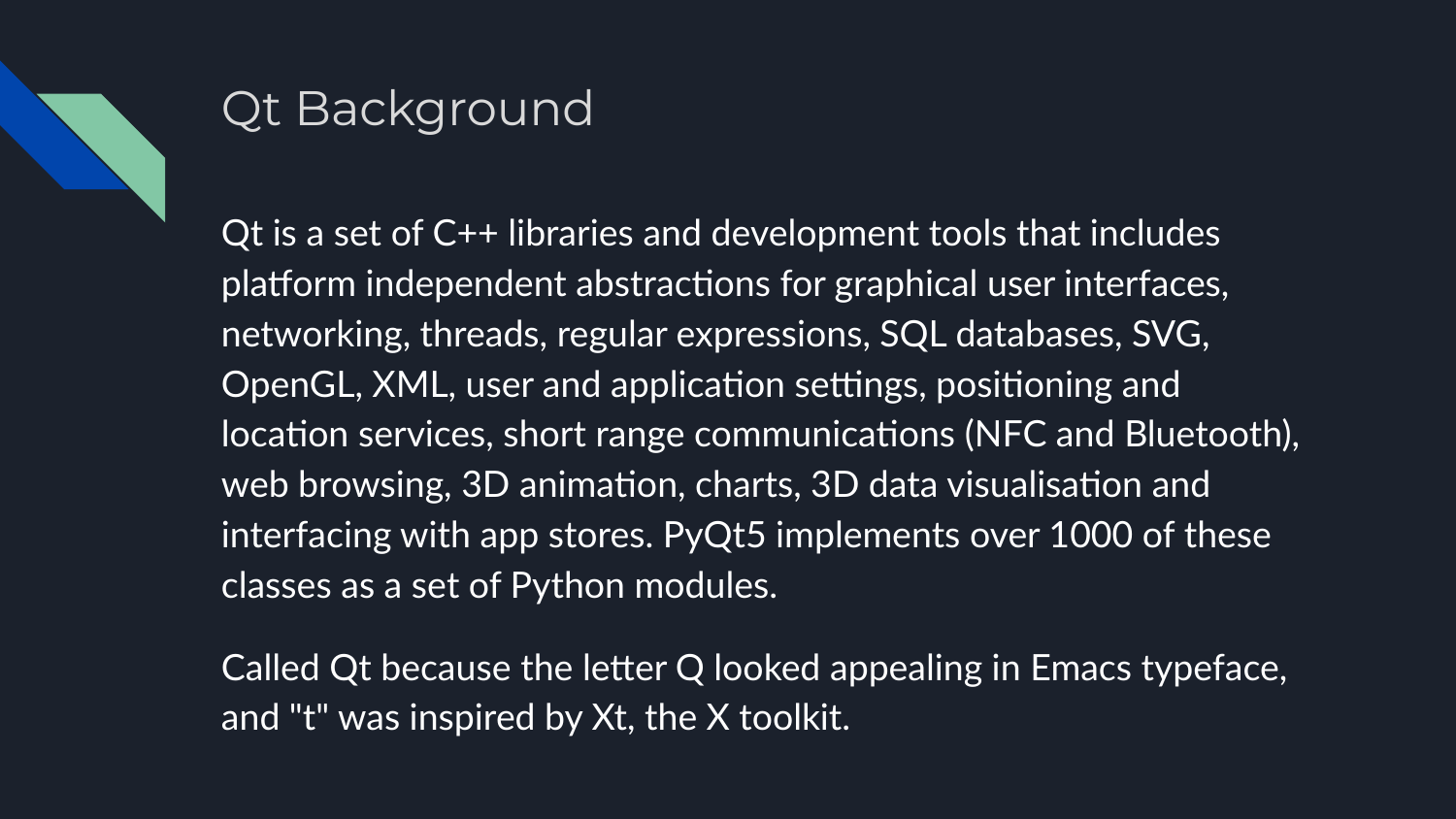

# Qt Background
Qt is a set of C++ libraries and development tools that includes platform independent abstractions for graphical user interfaces, networking, threads, regular expressions, SQL databases, SVG, OpenGL, XML, user and application settings, positioning and location services, short range communications (NFC and Bluetooth), web browsing, 3D animation, charts, 3D data visualisation and interfacing with app stores. PyQt5 implements over 1000 of these classes as a set of Python modules.
Called Qt because the letter Q looked appealing in Emacs typeface, and "t" was inspired by Xt, the X toolkit.